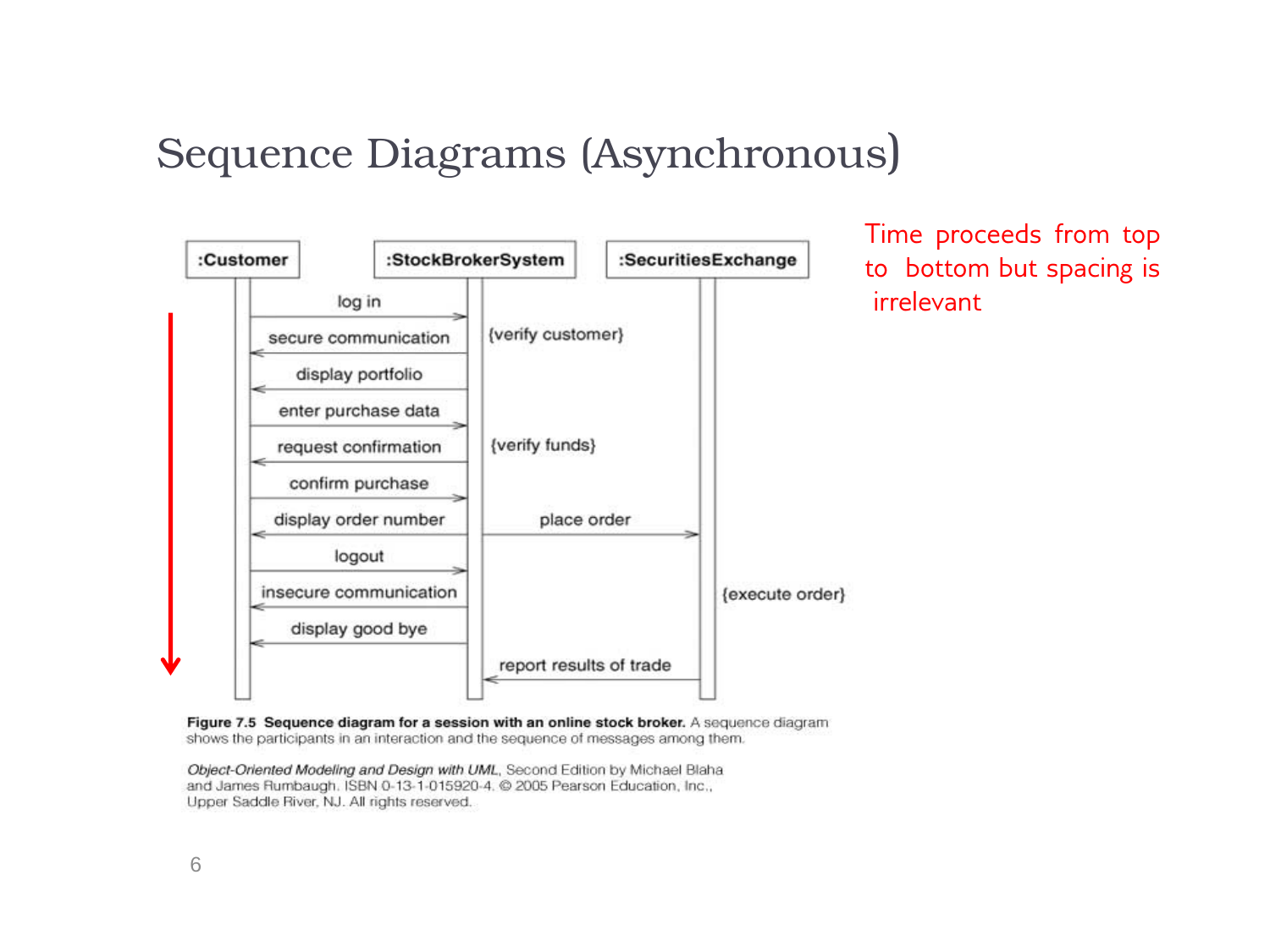

Sequence Diagrams (Asynchronous)
Time proceeds from top to  bottom but spacing is  irrelevant

6